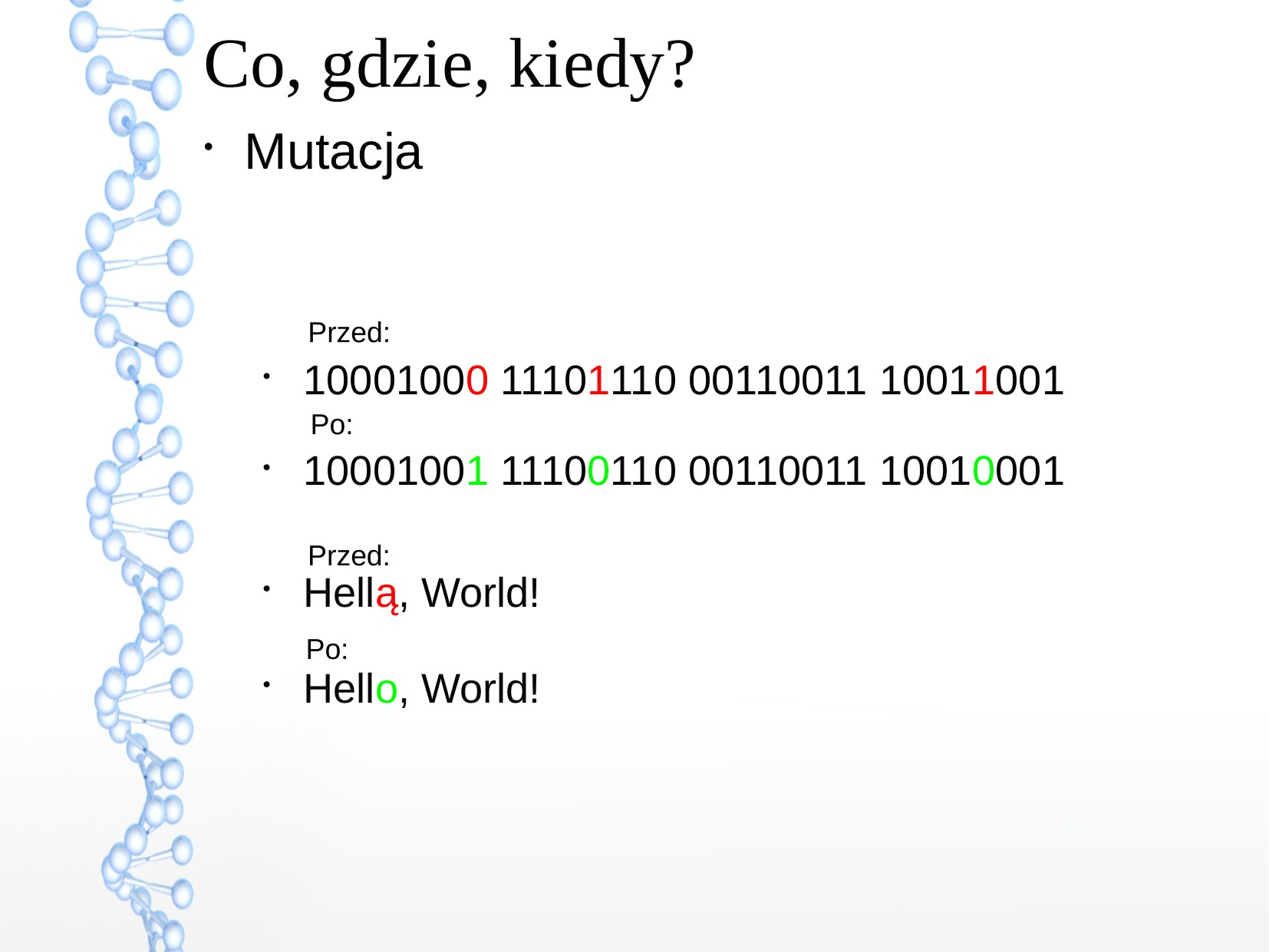

Co, gdzie, kiedy?
Mutacja
Przed:
10001000 11101110 00110011 10011001
Po:
10001001 11100110 00110011 10010001
Przed:
Hellą, World!
Po:
Hello, World!